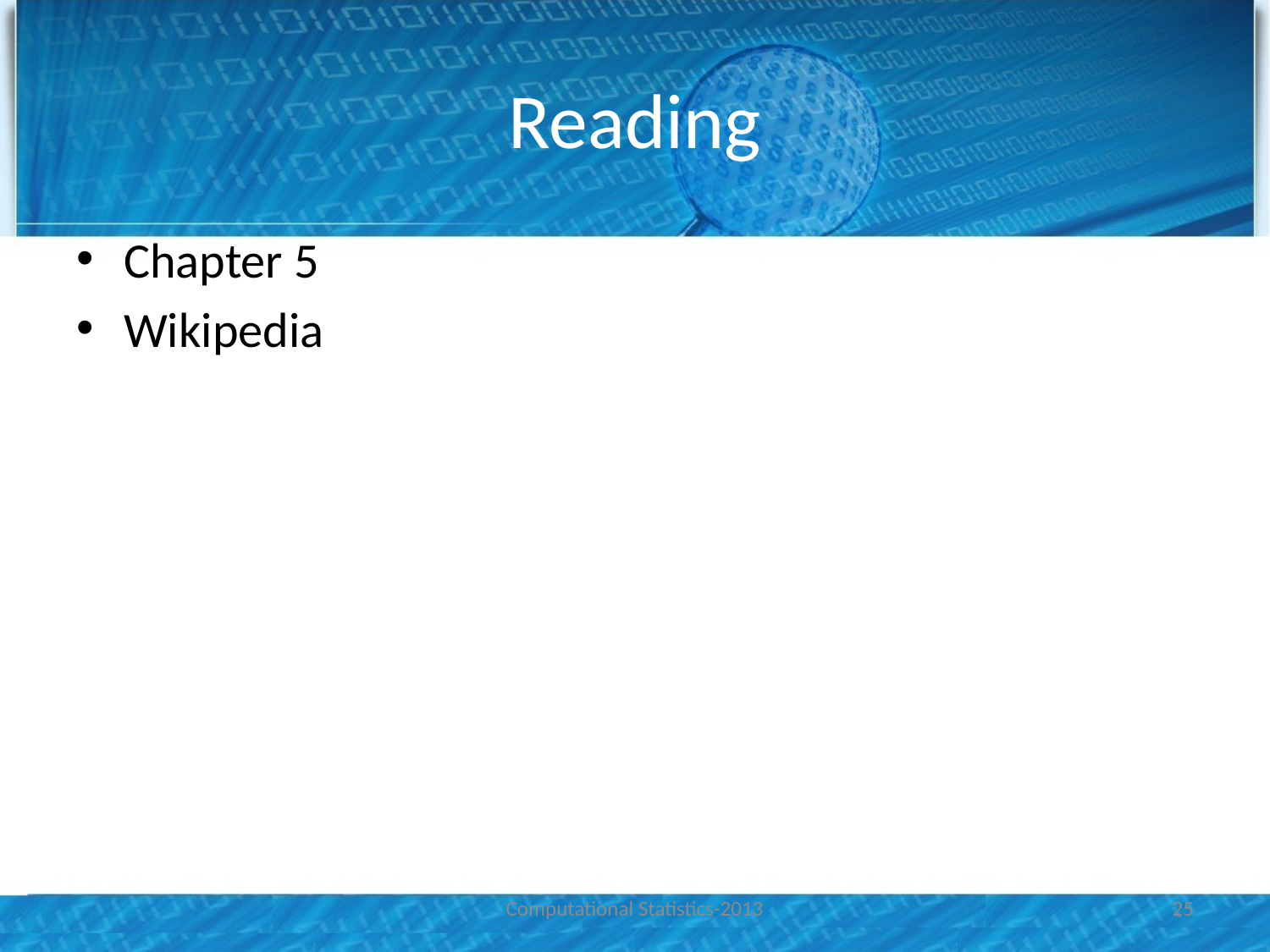

# Reading
Chapter 5
Wikipedia
Computational Statistics-2013
25